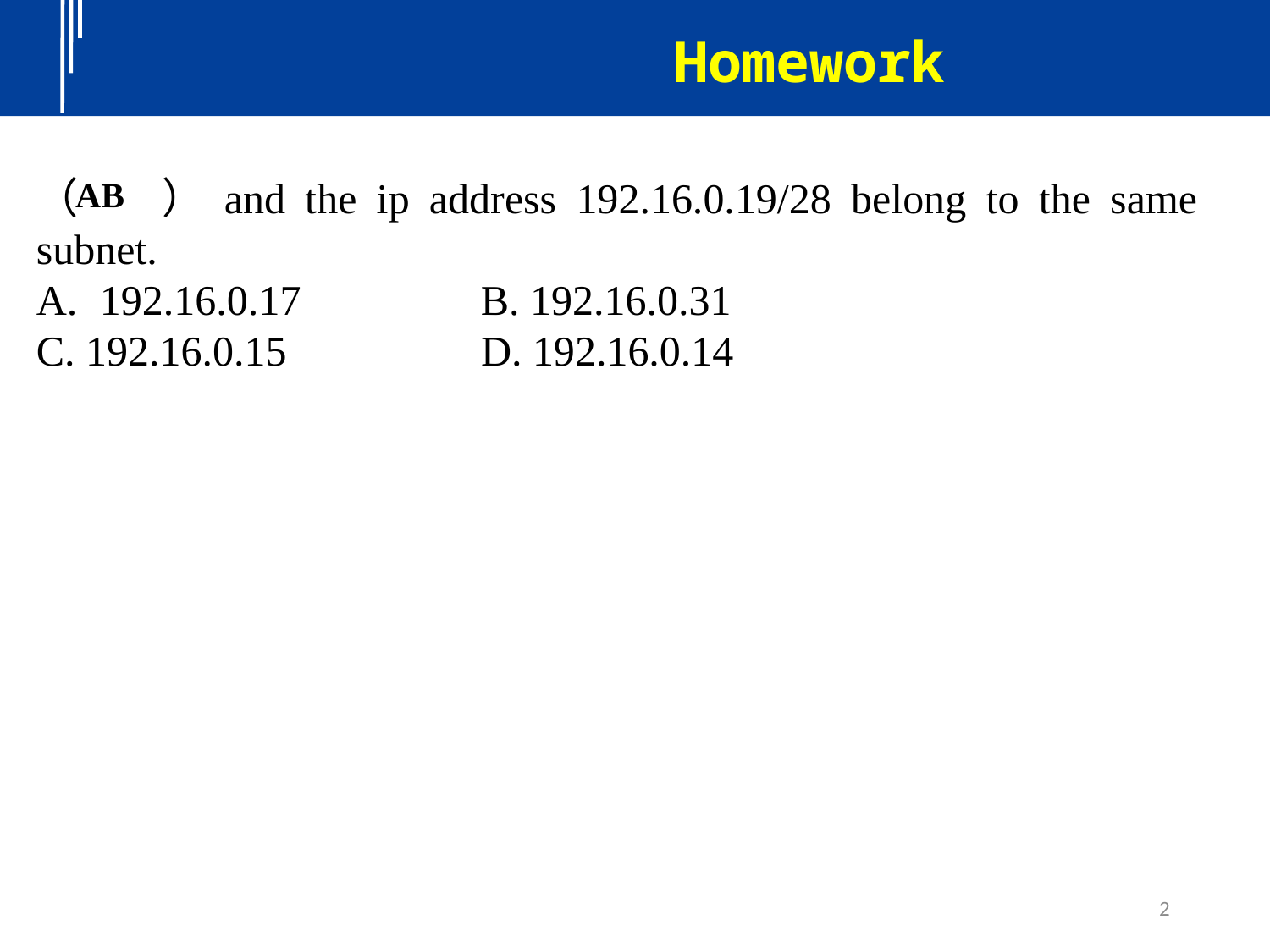

Homework
（    ）and the ip address 192.16.0.19/28 belong to the same subnet.
192.16.0.17	            B. 192.16.0.31
C. 192.16.0.15	                  D. 192.16.0.14
AB
2